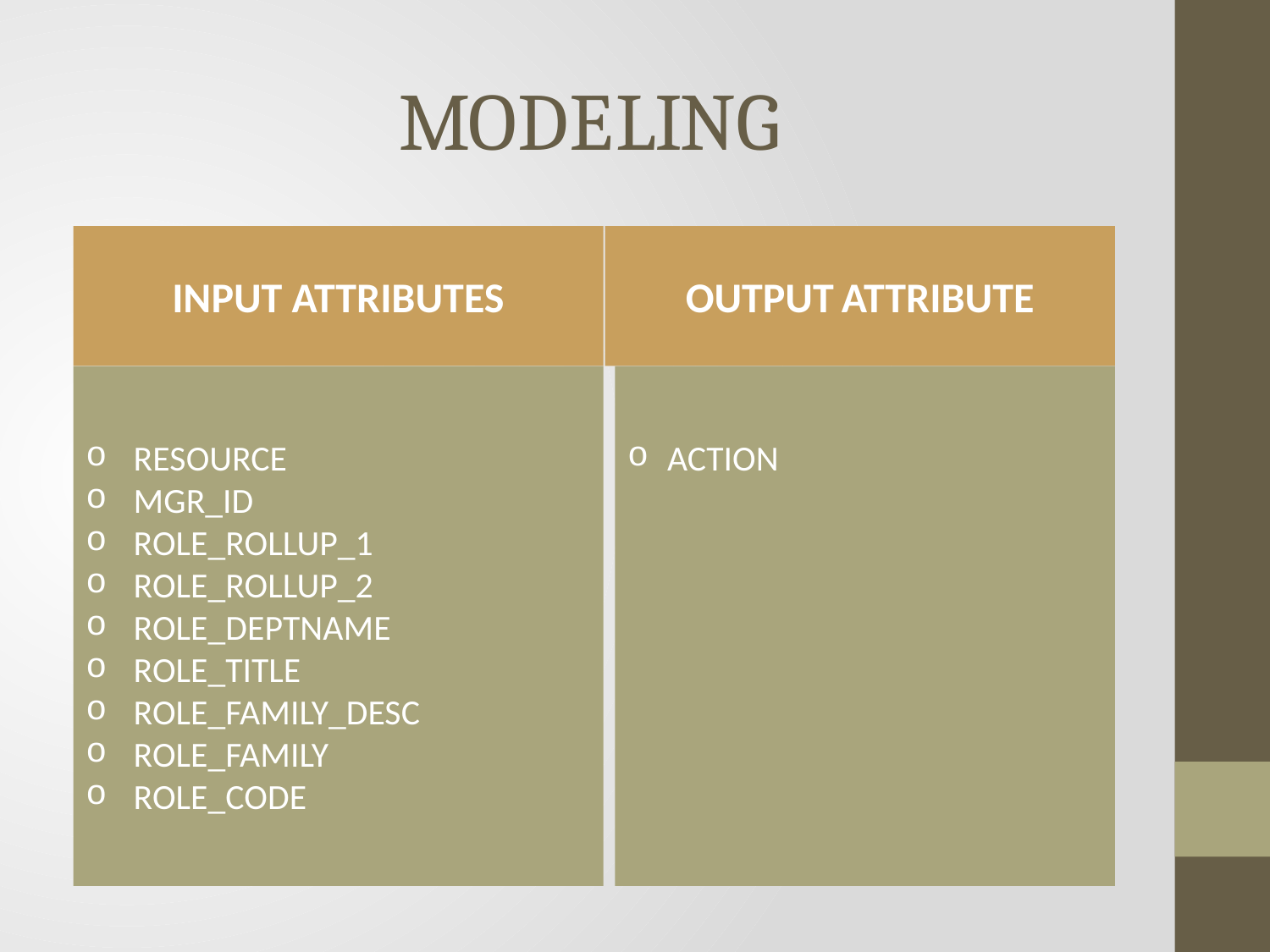

# MODELING

INPUT ATTRIBUTES
OUTPUT ATTRIBUTE

RESOURCE
MGR_ID
ROLE_ROLLUP_1
ROLE_ROLLUP_2
ROLE_DEPTNAME
ROLE_TITLE
ROLE_FAMILY_DESC
ROLE_FAMILY
ROLE_CODE
ACTION